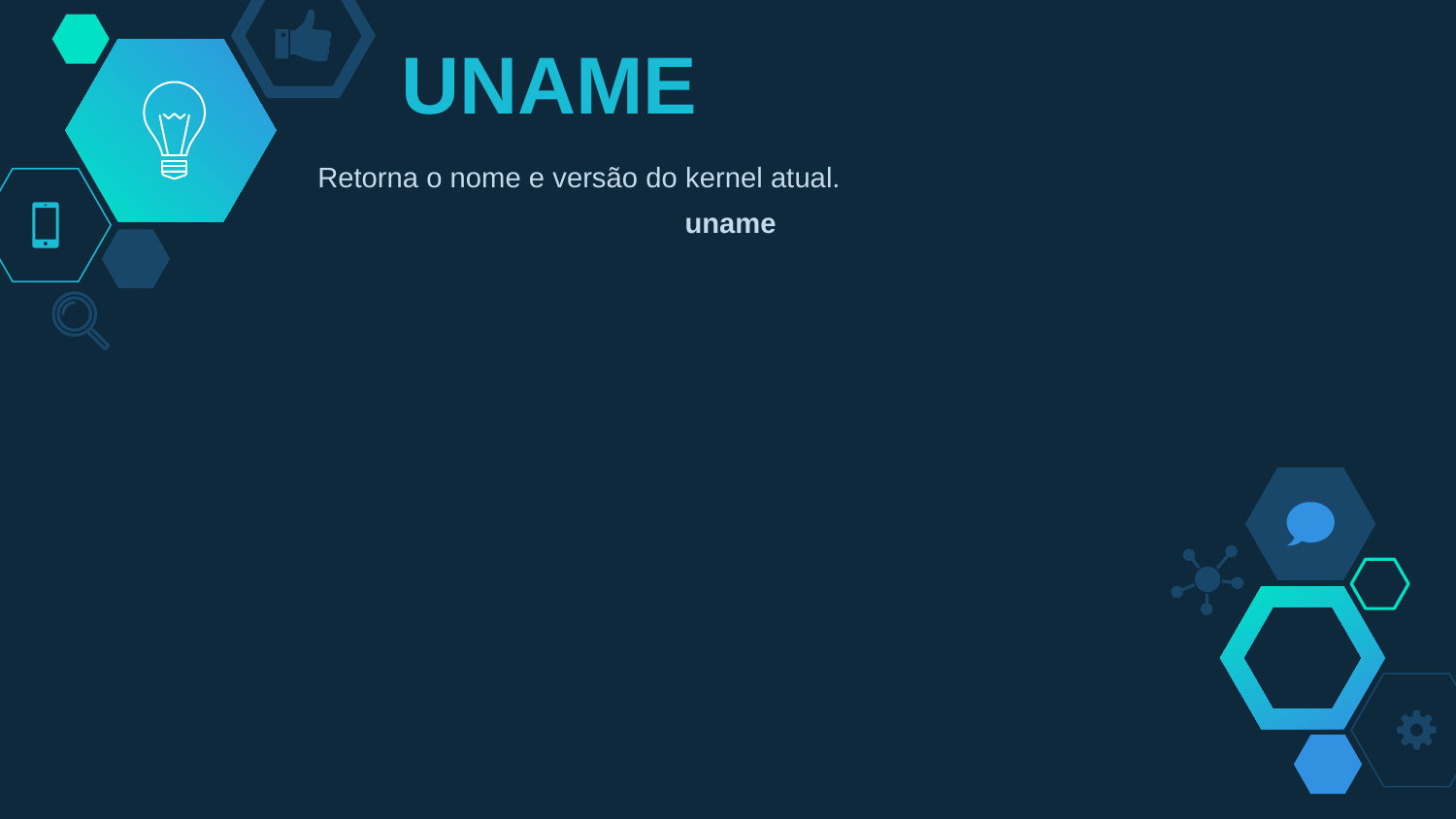

# UNAME
Retorna o nome e versão do kernel atual.
uname